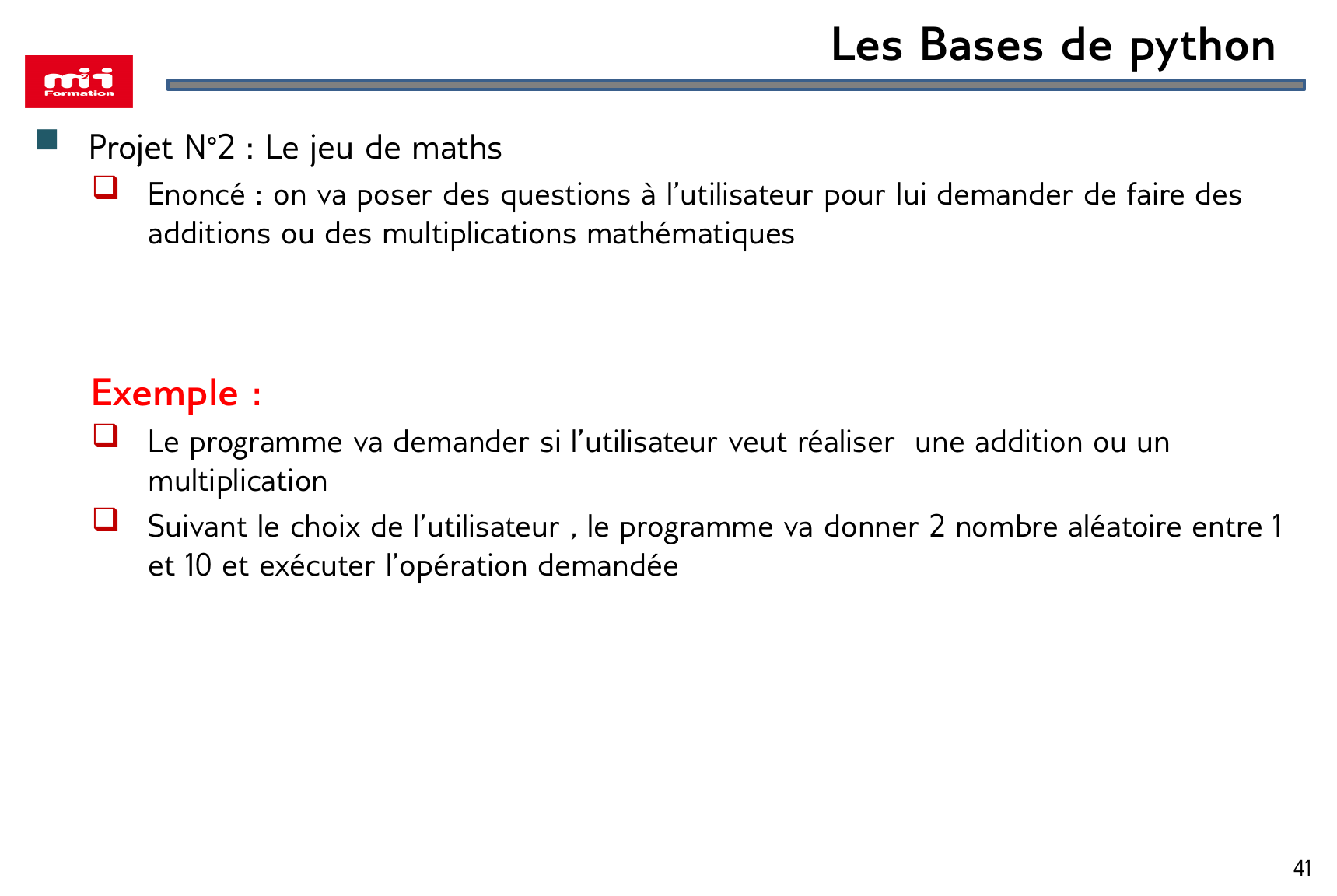

# Les Bases de python
Projet N°2 : Le jeu de maths
Enoncé : on va poser des questions à l’utilisateur pour lui demander de faire des additions ou des multiplications mathématiques

Exemple :
Le programme va demander si l’utilisateur veut réaliser  une addition ou un multiplication
Suivant le choix de l’utilisateur , le programme va donner 2 nombre aléatoire entre 1 et 10 et exécuter l’opération demandée

41